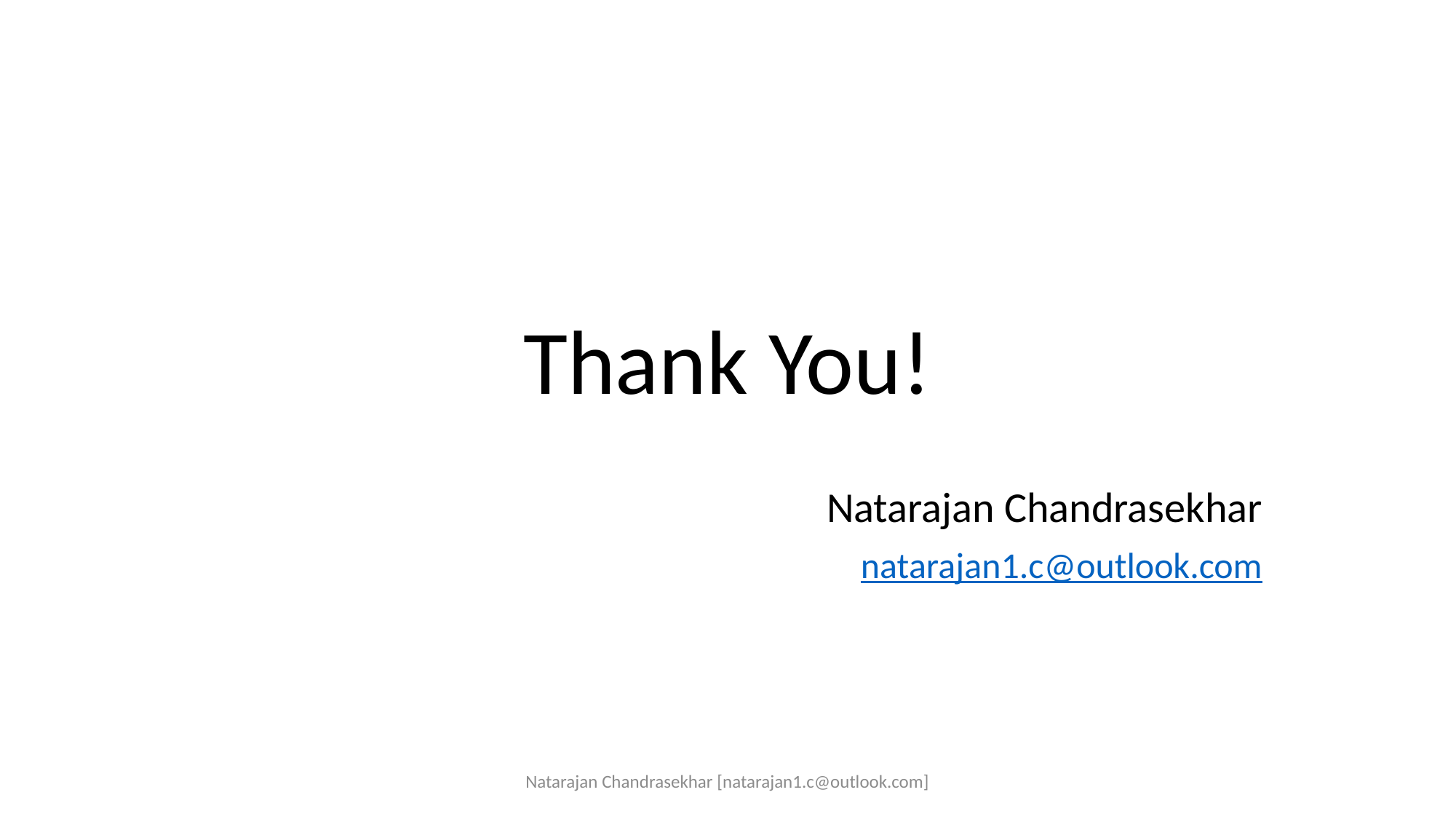

# Thank You!
Natarajan Chandrasekhar
natarajan1.c@outlook.com

Natarajan Chandrasekhar [natarajan1.c@outlook.com]